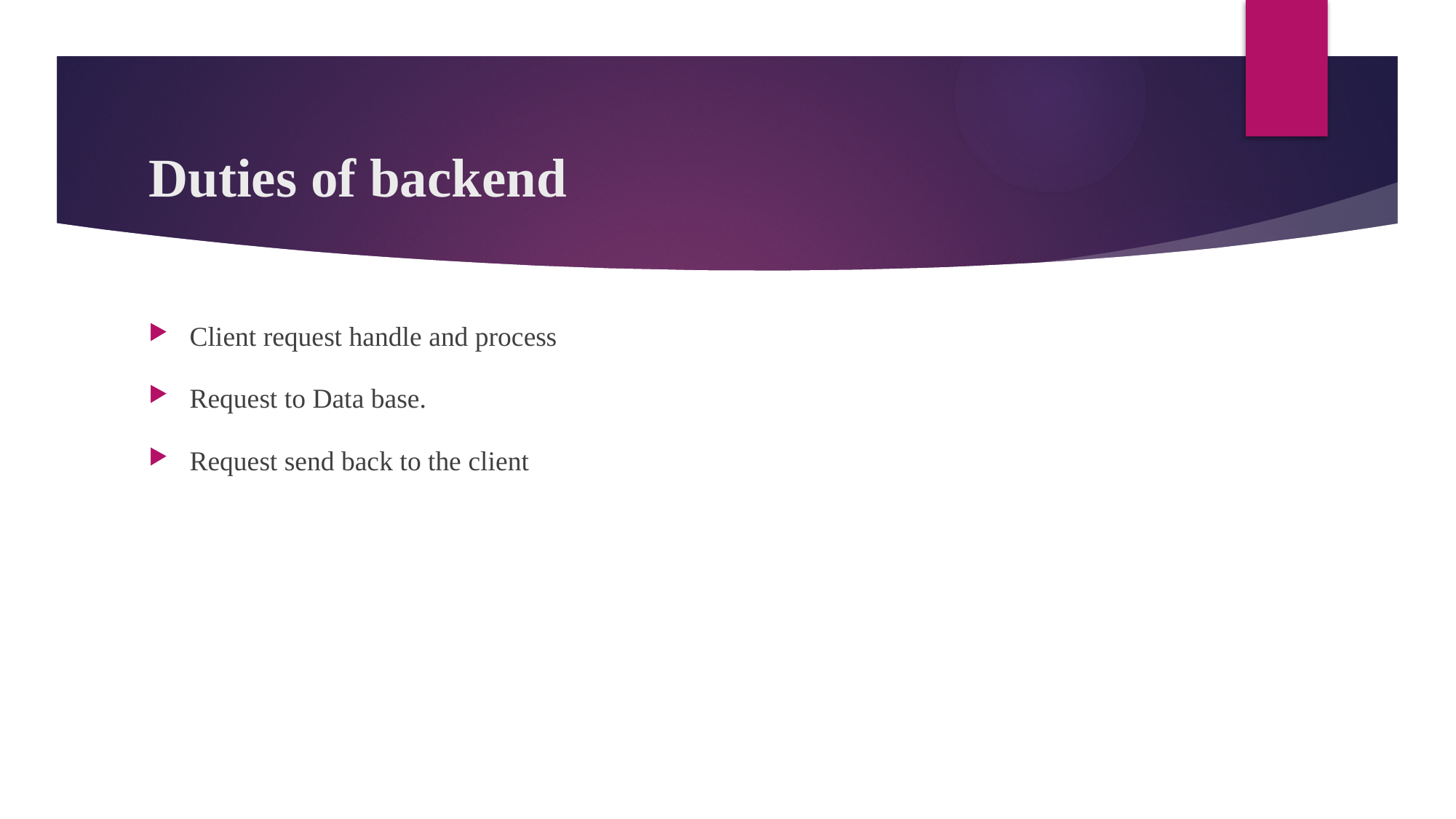

# Duties of backend
Client request handle and process
Request to Data base.
Request send back to the client